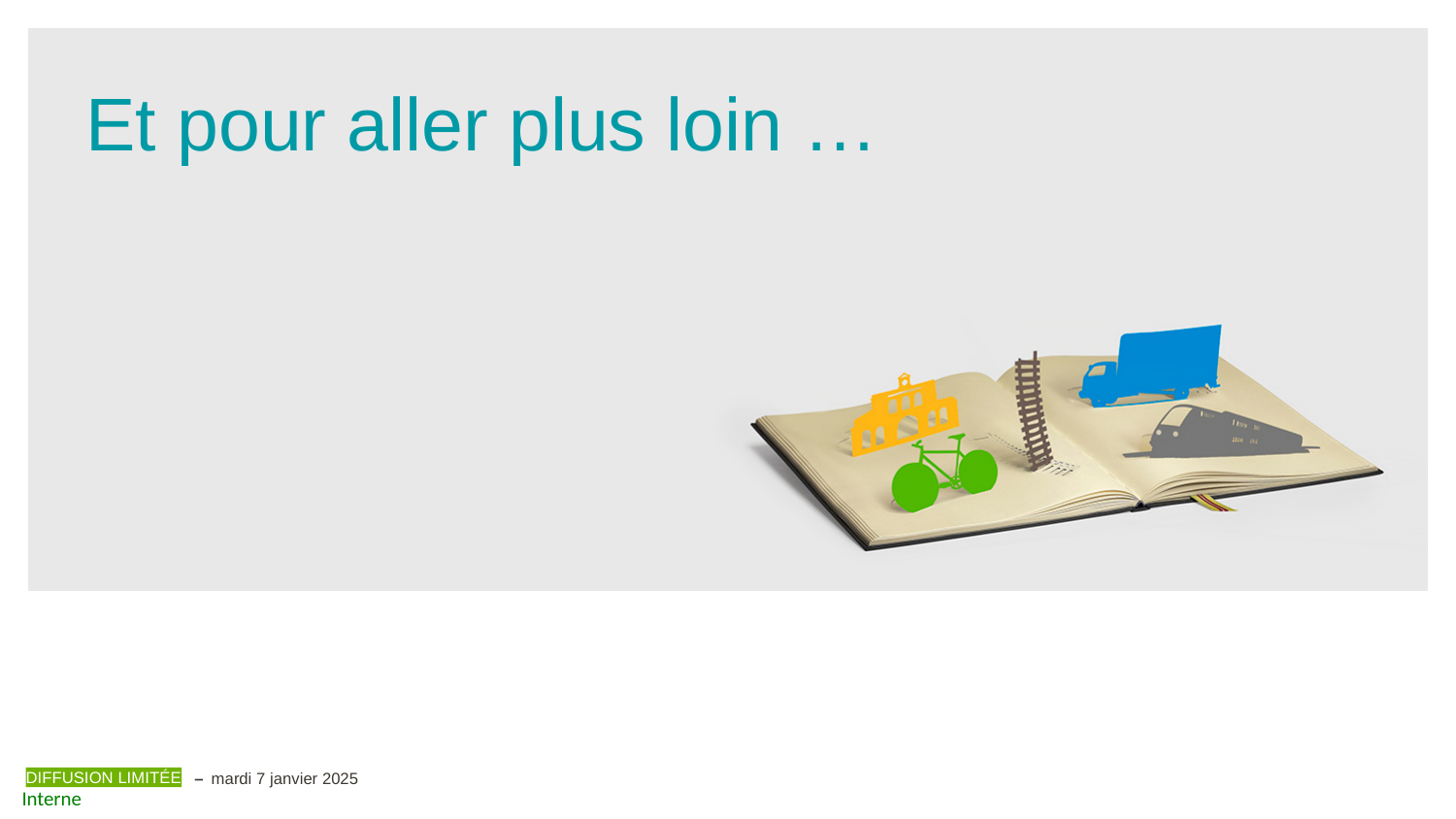

Et pour aller plus loin …

mardi 7 janvier 2025
DIFFUSION LIMITÉE
41